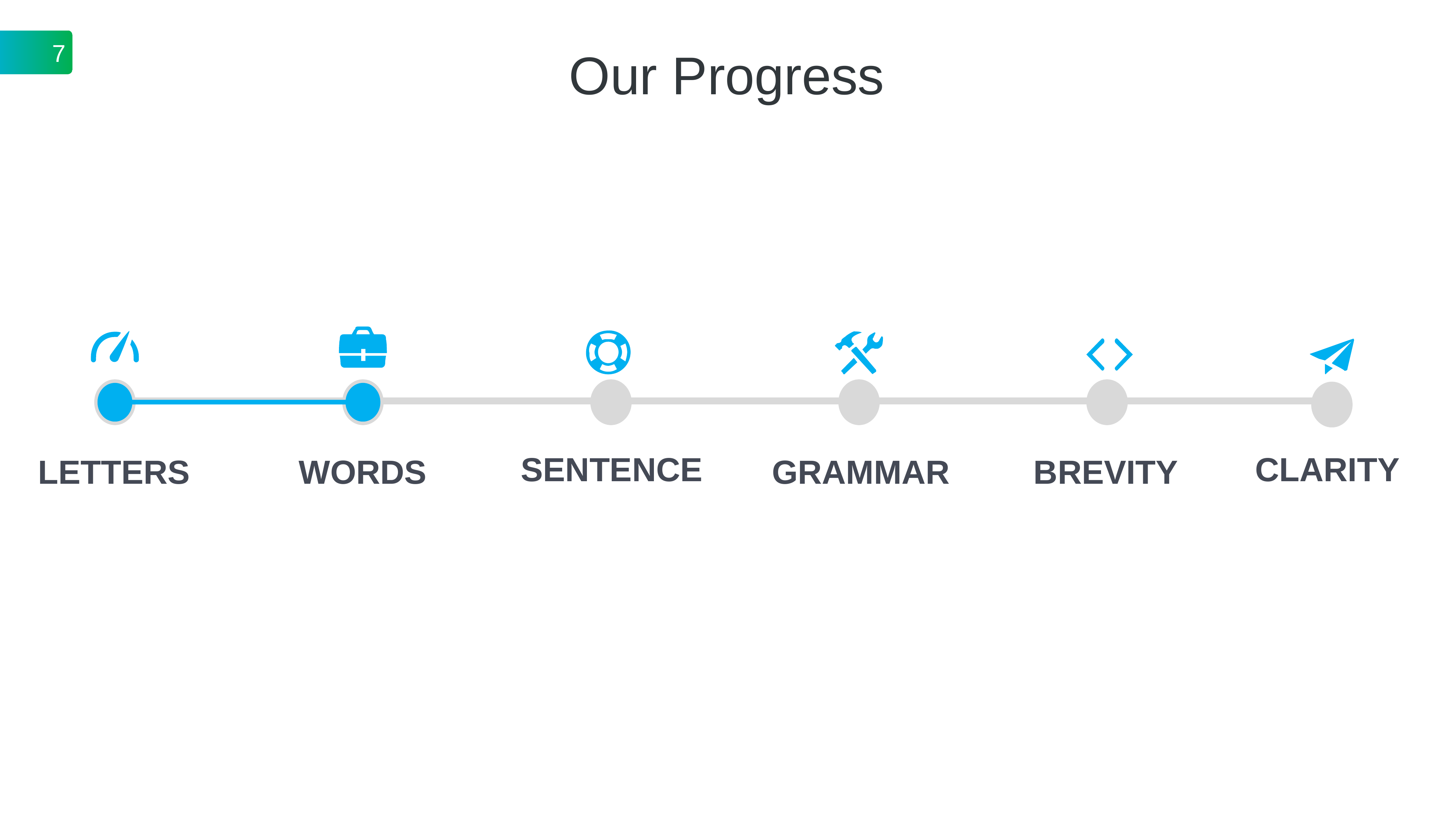

7
Our Progress

SENTENCE
CLARITY
LETTERS
WORDS

GRAMMAR
BREVITY